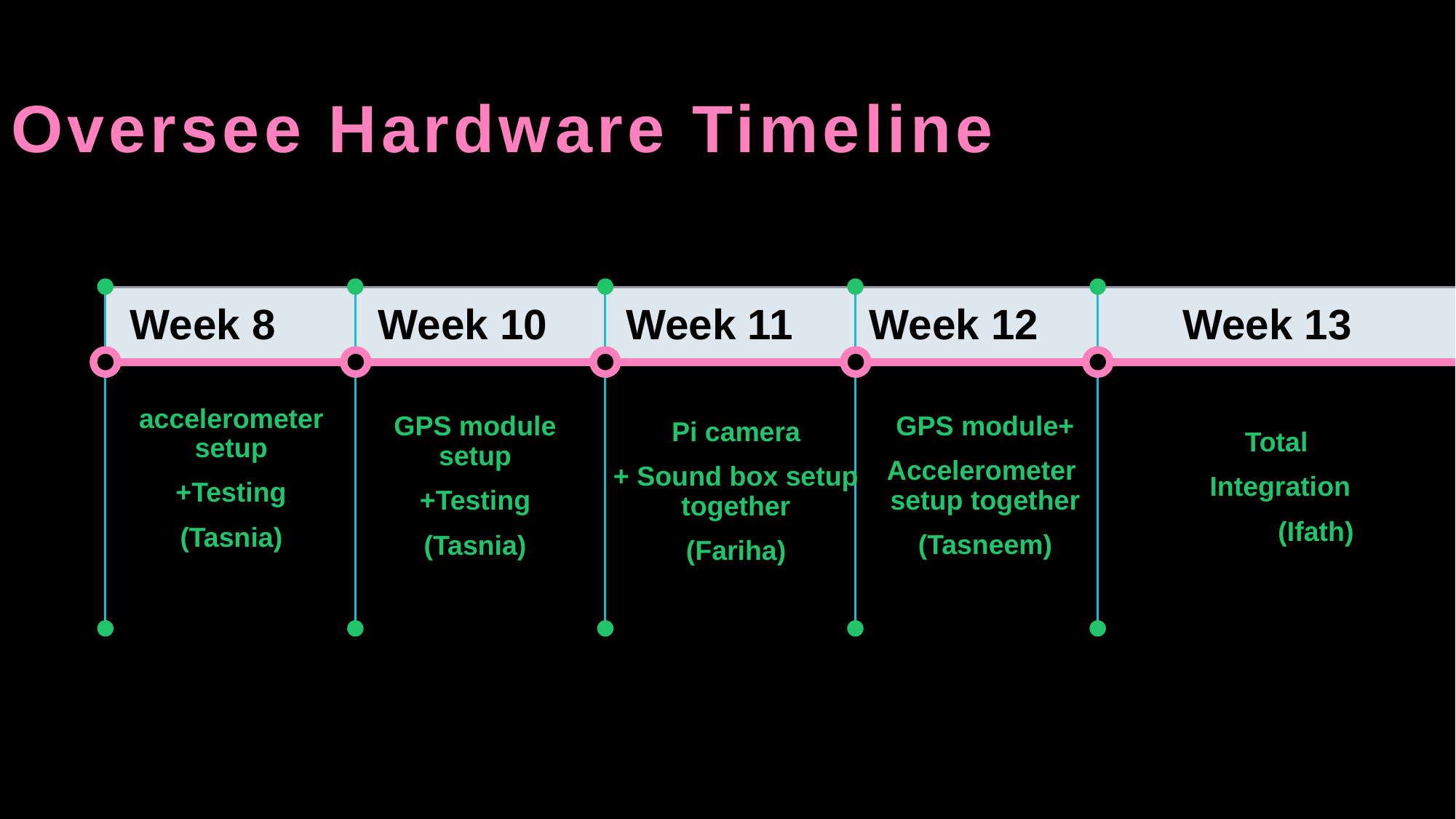

# Oversee Hardware Timeline
Week 8
Week 10
Week 11
Week 12
Week 13
accelerometer setup
+Testing
(Tasnia)
GPS module+
Accelerometer  setup together
(Tasneem)

GPS module setup
+Testing
(Tasnia)
Pi camera
+ Sound box setup together
(Fariha)
Total
 Integration
                 (Ifath)